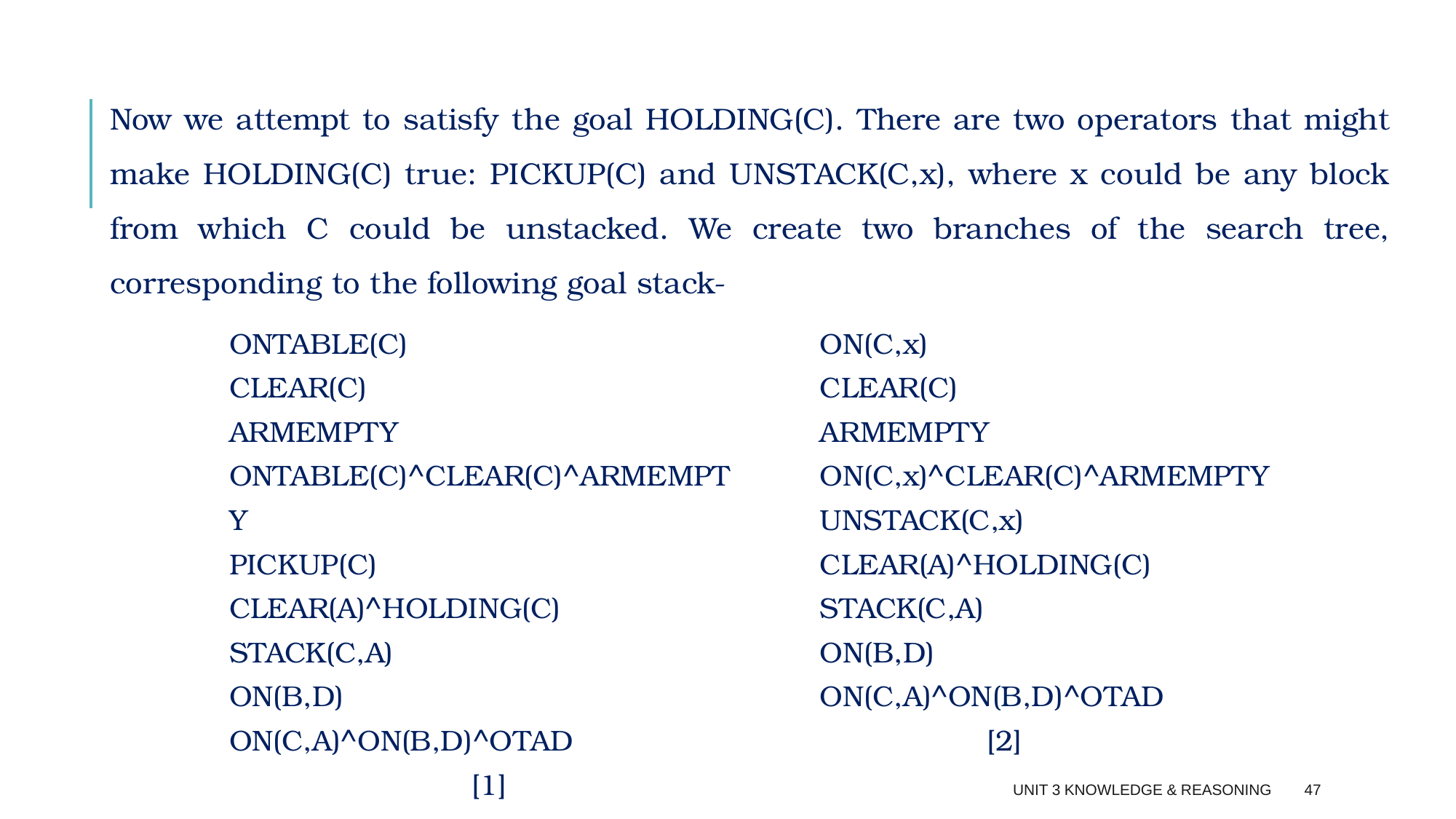

Now we attempt to satisfy the goal HOLDING(C). There are two operators that might make HOLDING(C) true: PICKUP(C) and UNSTACK(C,x), where x could be any block from which C could be unstacked. We create two branches of the search tree, corresponding to the following goal stack-

| ONTABLE(C) CLEAR(C) ARMEMPTY ONTABLE(C)^CLEAR(C)^ARMEMPTY PICKUP(C) CLEAR(A)^HOLDING(C) STACK(C,A) ON(B,D) ON(C,A)^ON(B,D)^OTAD [1] | ON(C,x) CLEAR(C) ARMEMPTY ON(C,x)^CLEAR(C)^ARMEMPTY UNSTACK(C,x) CLEAR(A)^HOLDING(C) STACK(C,A) ON(B,D) ON(C,A)^ON(B,D)^OTAD [2] |
| --- | --- |
Unit 3 Knowledge & Reasoning
47